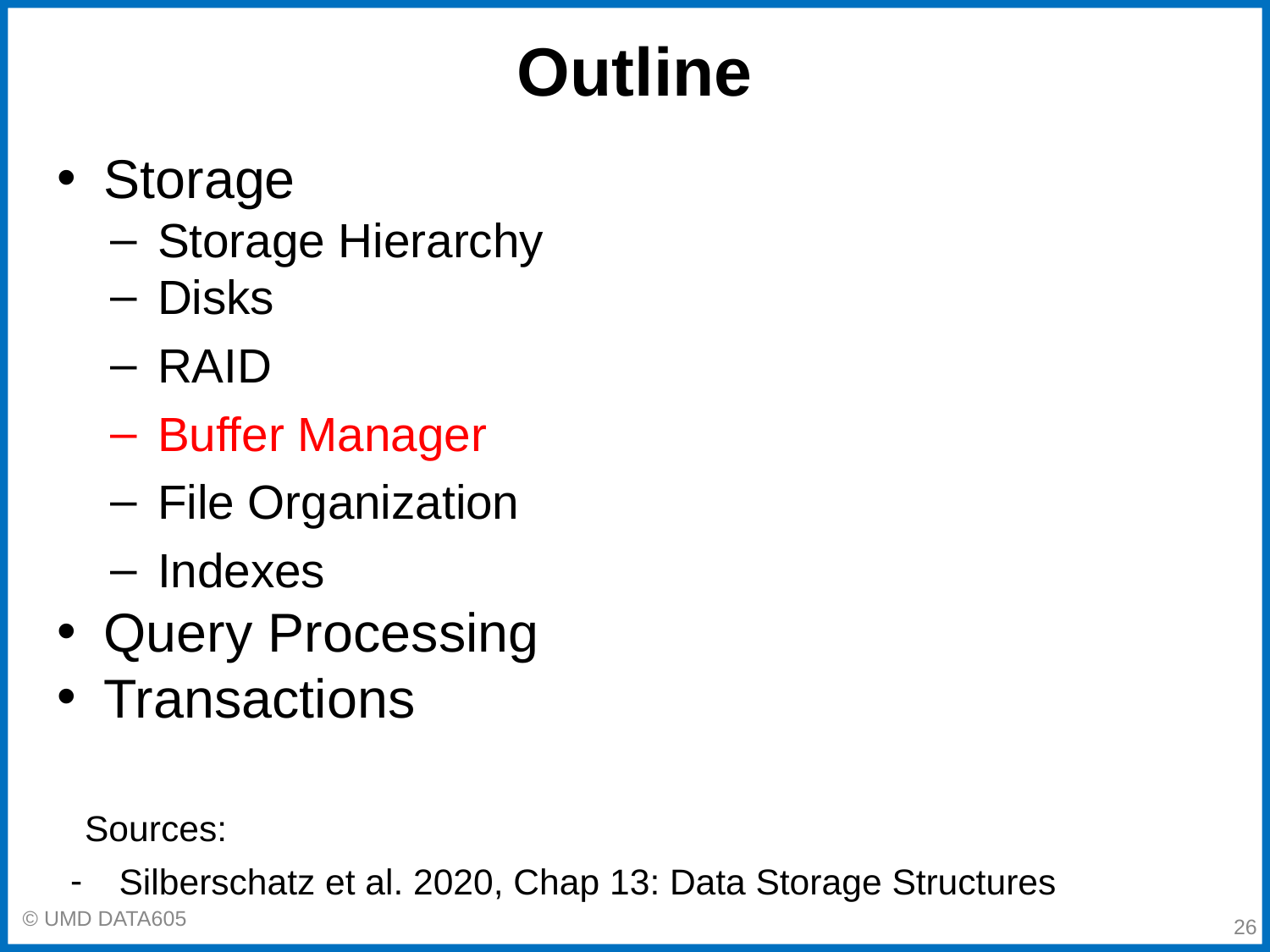

# Outline
Storage
Storage Hierarchy
Disks
RAID
Buffer Manager
File Organization
Indexes
Query Processing
Transactions

Sources:
Silberschatz et al. 2020, Chap 13: Data Storage Structures
26